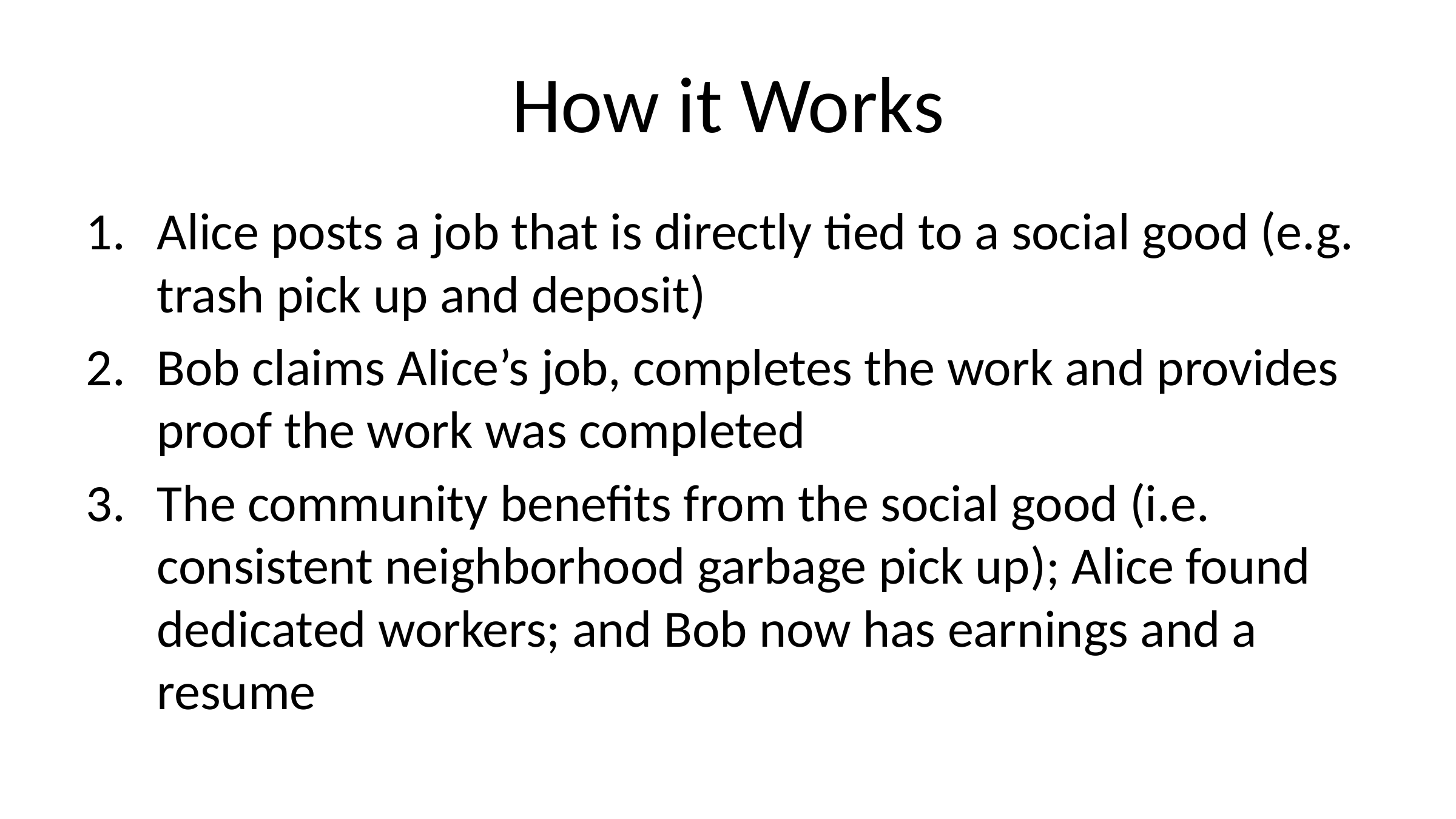

# How it Works
Alice posts a job that is directly tied to a social good (e.g. trash pick up and deposit)
Bob claims Alice’s job, completes the work and provides proof the work was completed
The community benefits from the social good (i.e. consistent neighborhood garbage pick up); Alice found dedicated workers; and Bob now has earnings and a resume